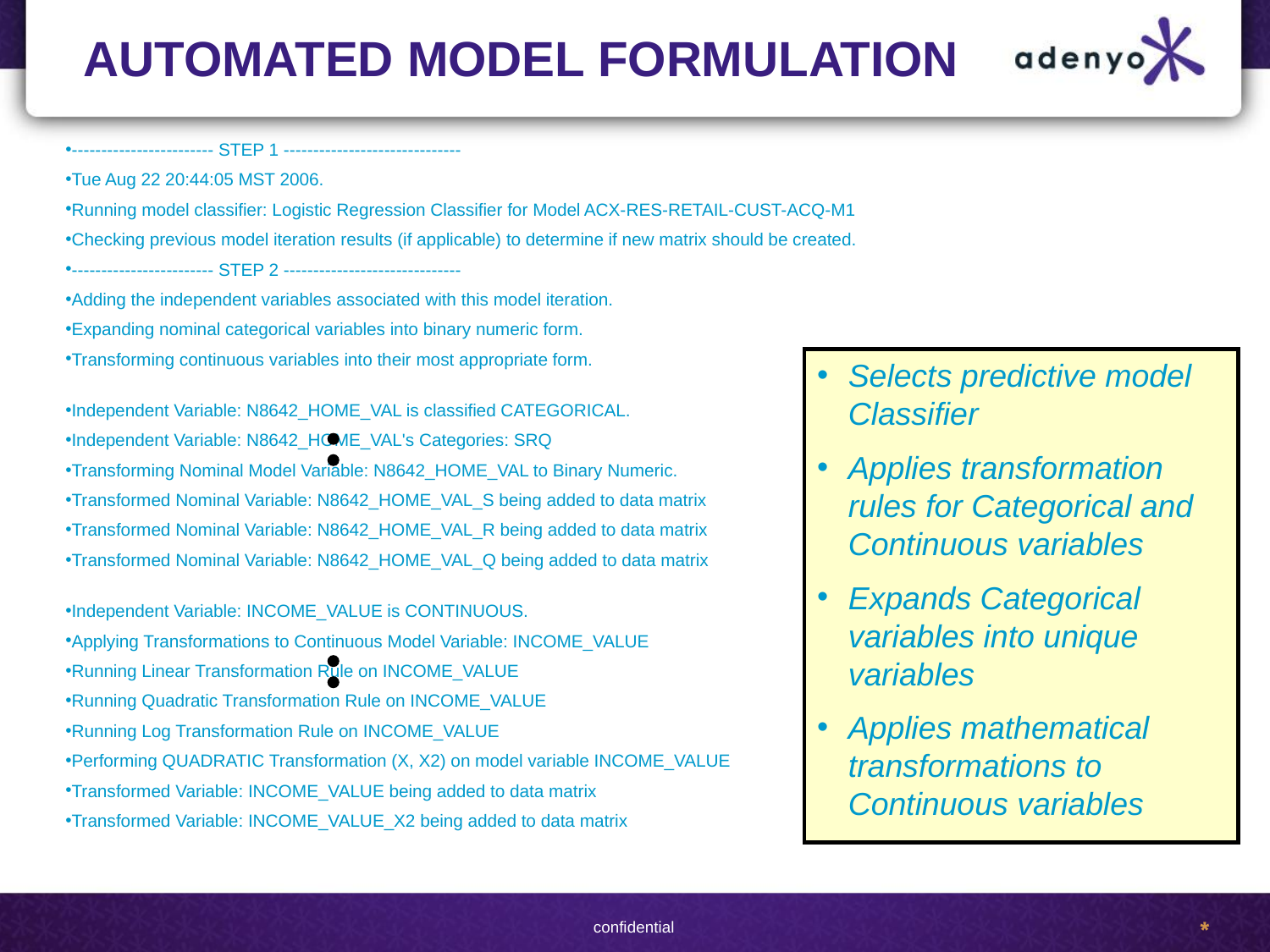

# AUTOMATED MODEL FORMULATION
------------------------ STEP 1 ------------------------------
Tue Aug 22 20:44:05 MST 2006.
Running model classifier: Logistic Regression Classifier for Model ACX-RES-RETAIL-CUST-ACQ-M1
Checking previous model iteration results (if applicable) to determine if new matrix should be created.
------------------------ STEP 2 ------------------------------
Adding the independent variables associated with this model iteration.
Expanding nominal categorical variables into binary numeric form.
Transforming continuous variables into their most appropriate form.

Independent Variable: N8642_HOME_VAL is classified CATEGORICAL.
Independent Variable: N8642_HOME_VAL's Categories: SRQ
Transforming Nominal Model Variable: N8642_HOME_VAL to Binary Numeric.
Transformed Nominal Variable: N8642_HOME_VAL_S being added to data matrix
Transformed Nominal Variable: N8642_HOME_VAL_R being added to data matrix
Transformed Nominal Variable: N8642_HOME_VAL_Q being added to data matrix

Independent Variable: INCOME_VALUE is CONTINUOUS.
Applying Transformations to Continuous Model Variable: INCOME_VALUE
Running Linear Transformation Rule on INCOME_VALUE
Running Quadratic Transformation Rule on INCOME_VALUE
Running Log Transformation Rule on INCOME_VALUE
Performing QUADRATIC Transformation (X, X2) on model variable INCOME_VALUE
Transformed Variable: INCOME_VALUE being added to data matrix
Transformed Variable: INCOME_VALUE_X2 being added to data matrix
Selects predictive model Classifier
Applies transformation rules for Categorical and Continuous variables
Expands Categorical variables into unique variables
Applies mathematical transformations to Continuous variables

*